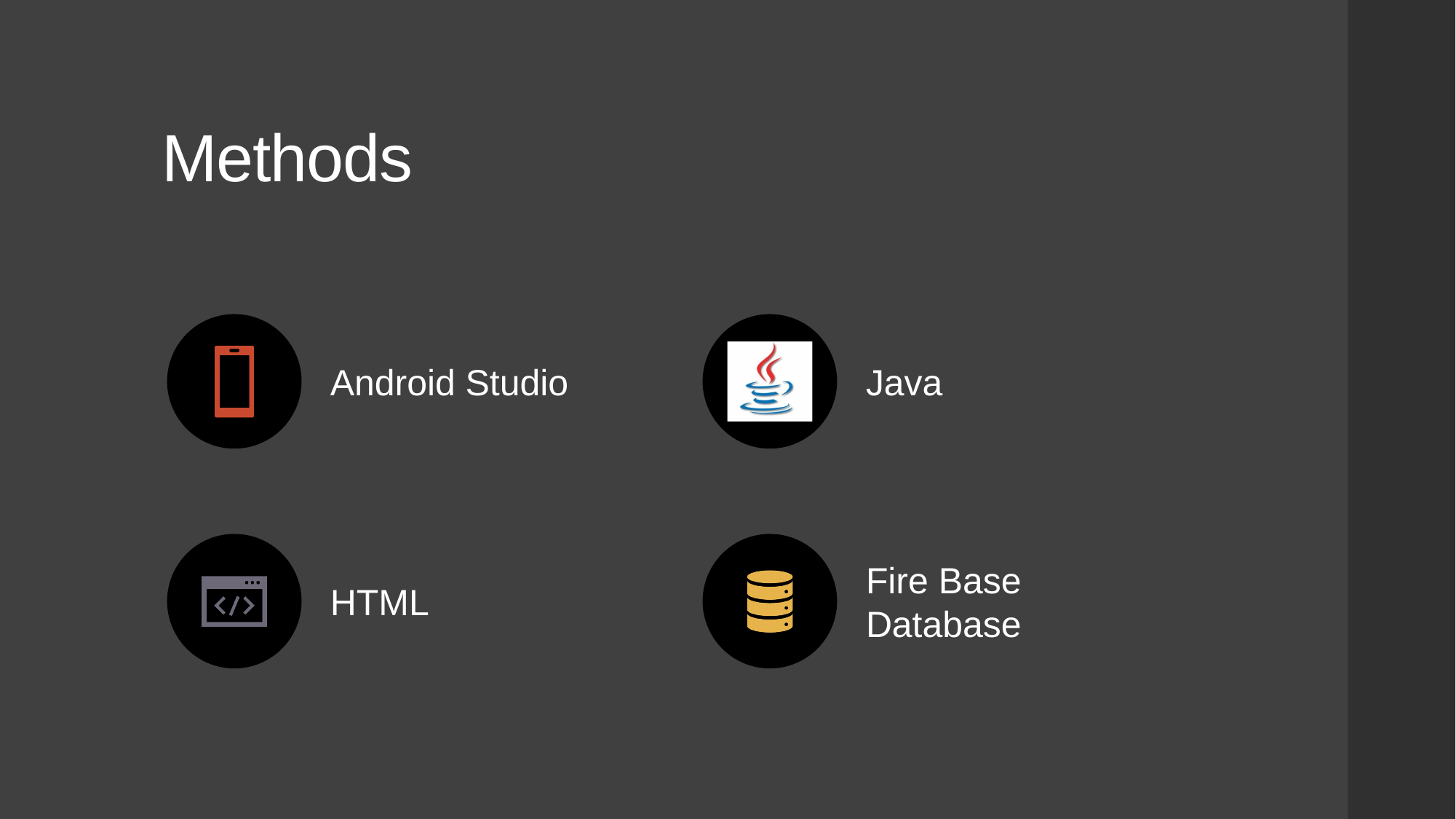

# Methods
Android Studio
Java
HTML
Fire Base Database